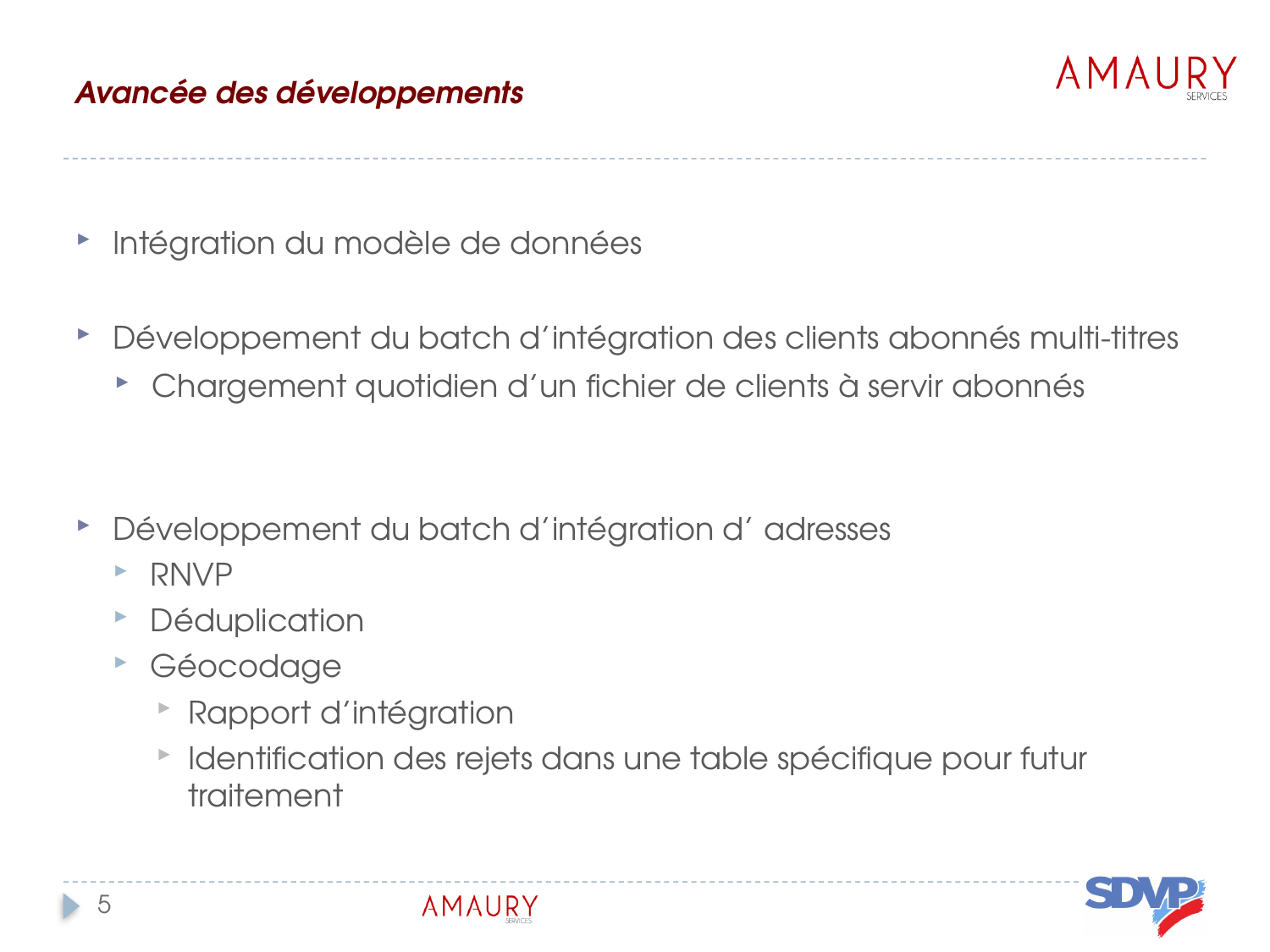

# Avancée des développements

Intégration du modèle de données

Développement du batch d’intégration des clients abonnés multi-titres
Chargement quotidien d’un fichier de clients à servir abonnés

Développement du batch d’intégration d’ adresses
RNVP
Déduplication
Géocodage
Rapport d’intégration
Identification des rejets dans une table spécifique pour futur traitement

5